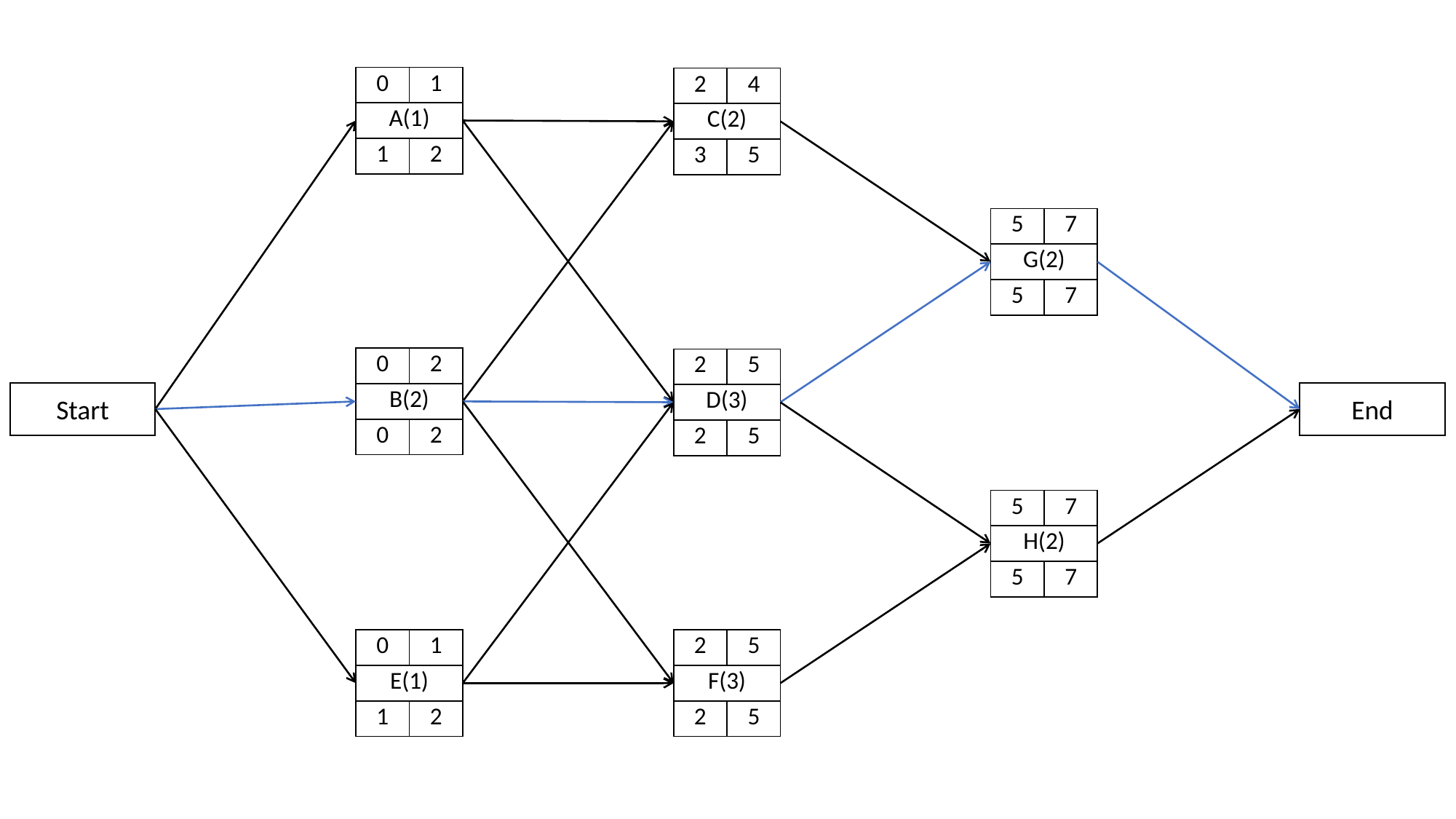

| 0 | 1 |
| --- | --- |
| A(1) |  |
| 1 | 2 |
| 2 | 4 |
| --- | --- |
| C(2) |  |
| 3 | 5 |
| 5 | 7 |
| --- | --- |
| G(2) |  |
| 5 | 7 |
| 0 | 2 |
| --- | --- |
| B(2) |  |
| 0 | 2 |
| 2 | 5 |
| --- | --- |
| D(3) |  |
| 2 | 5 |
Start
End
| 5 | 7 |
| --- | --- |
| H(2) |  |
| 5 | 7 |
| 0 | 1 |
| --- | --- |
| E(1) |  |
| 1 | 2 |
| 2 | 5 |
| --- | --- |
| F(3) |  |
| 2 | 5 |